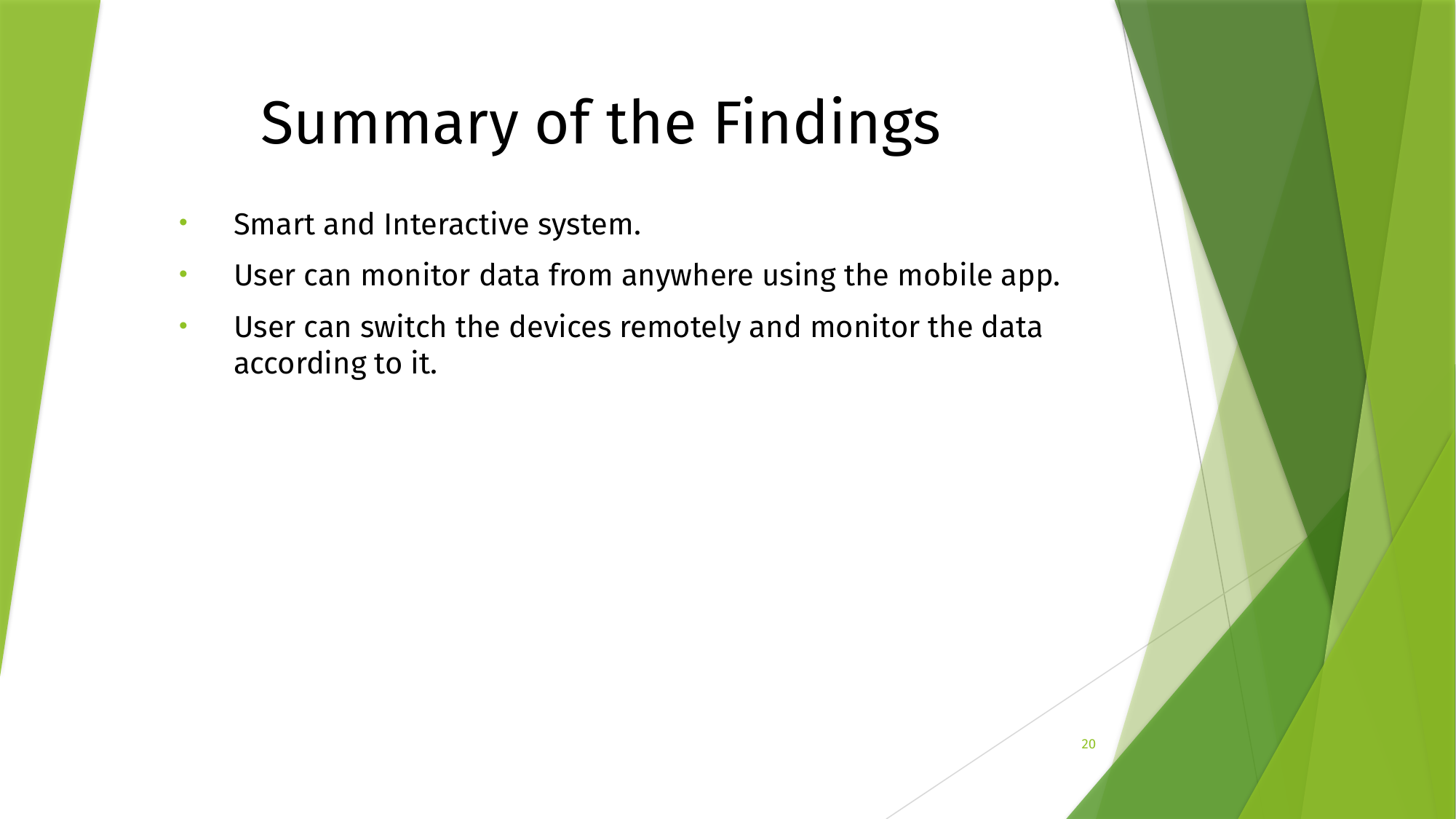

# Summary of the Findings
Smart and Interactive system.
User can monitor data from anywhere using the mobile app.
User can switch the devices remotely and monitor the data according to it.

20